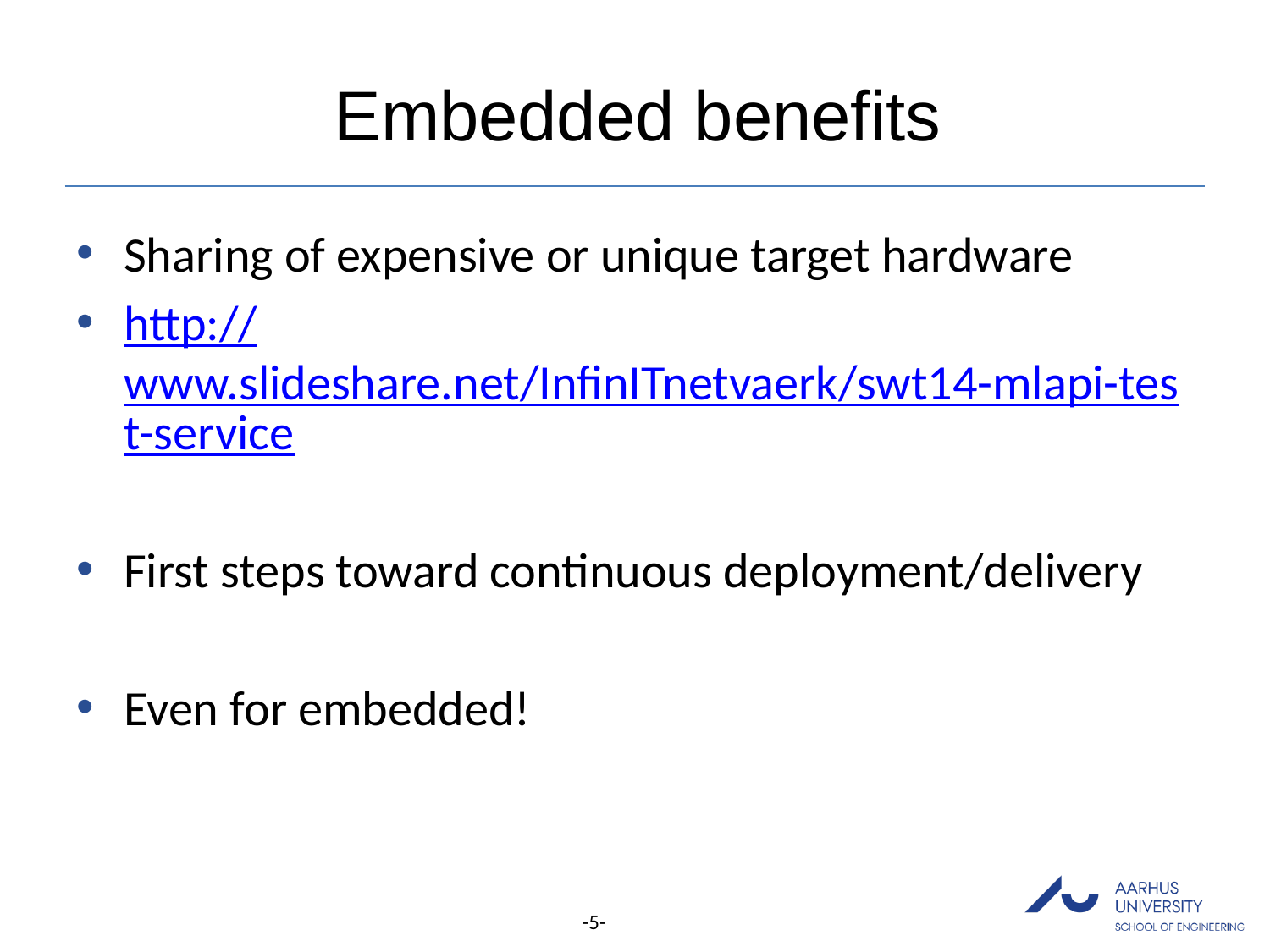

# Embedded benefits
Sharing of expensive or unique target hardware
http://www.slideshare.net/InfinITnetvaerk/swt14-mlapi-test-service

First steps toward continuous deployment/delivery

Even for embedded!